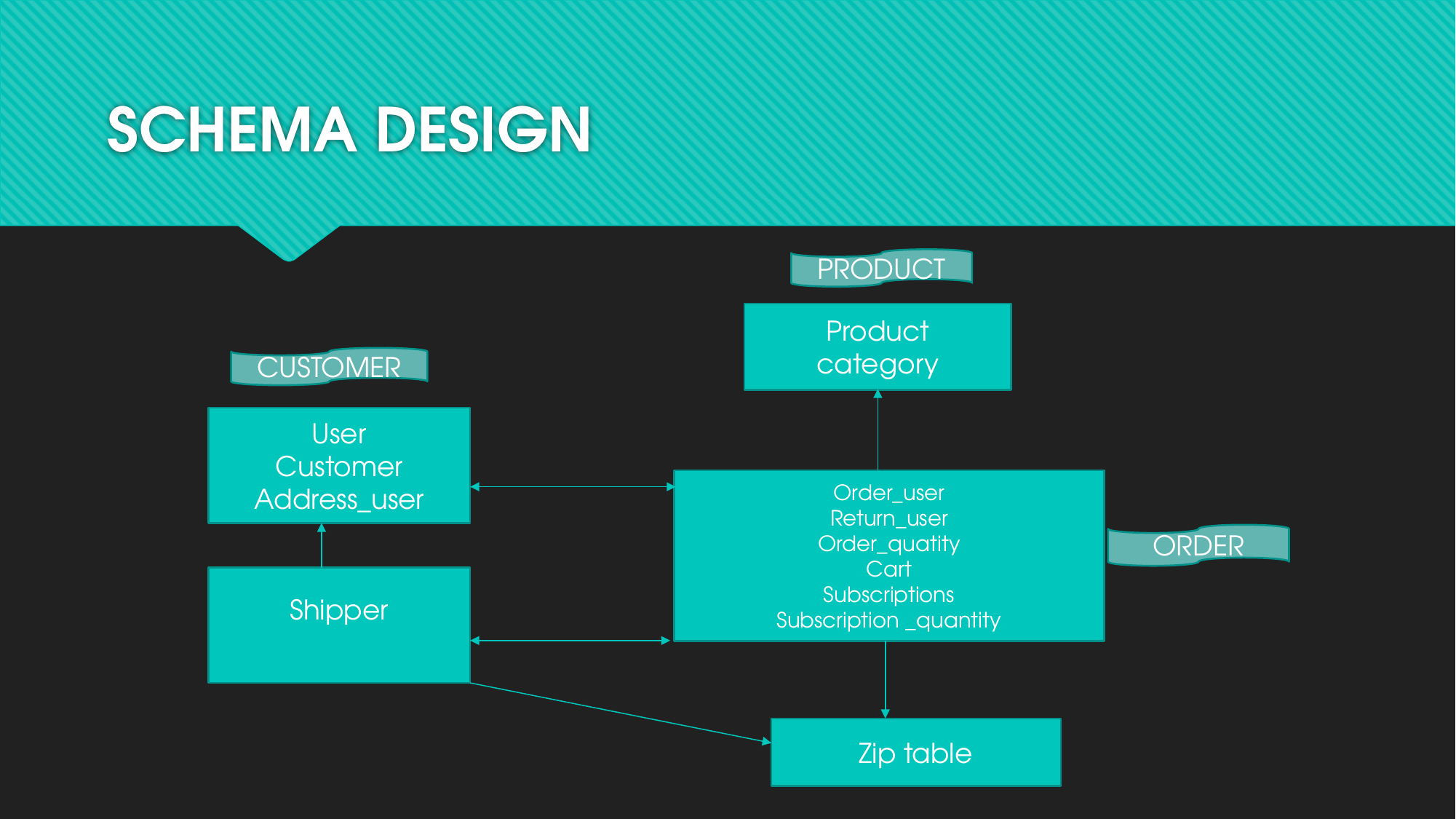

# SCHEMA DESIGN
PRODUCT
Product
category
Order_user
Return_user
Order_quatity
Cart
Subscriptions
Subscription _quantity
Zip table
CUSTOMER
User
Customer
Address_user
ORDER
Shipper